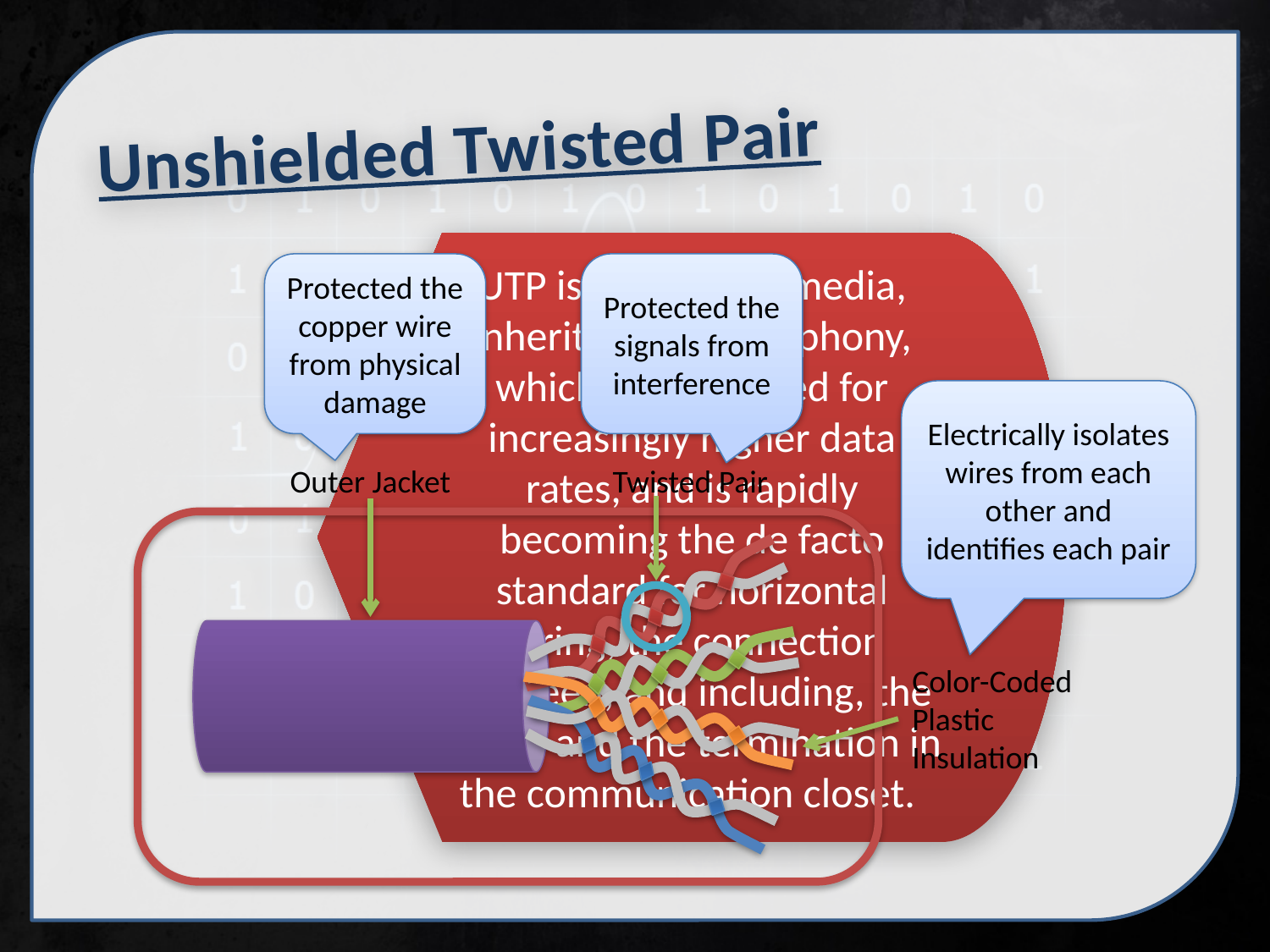

Unshielded Twisted Pair
UTP is the copper media, inherited from telephony, which is being used for increasingly higher data rates, and is rapidly becoming the de facto standard for horizontal wiring, the connection between, and including, the outlet and the termination in the communication closet.
Protected the copper wire from physical damage
Outer Jacket
Protected the signals from interference
Twisted Pair
Electrically isolates wires from each other and identifies each pair
Color-Coded Plastic Insulation